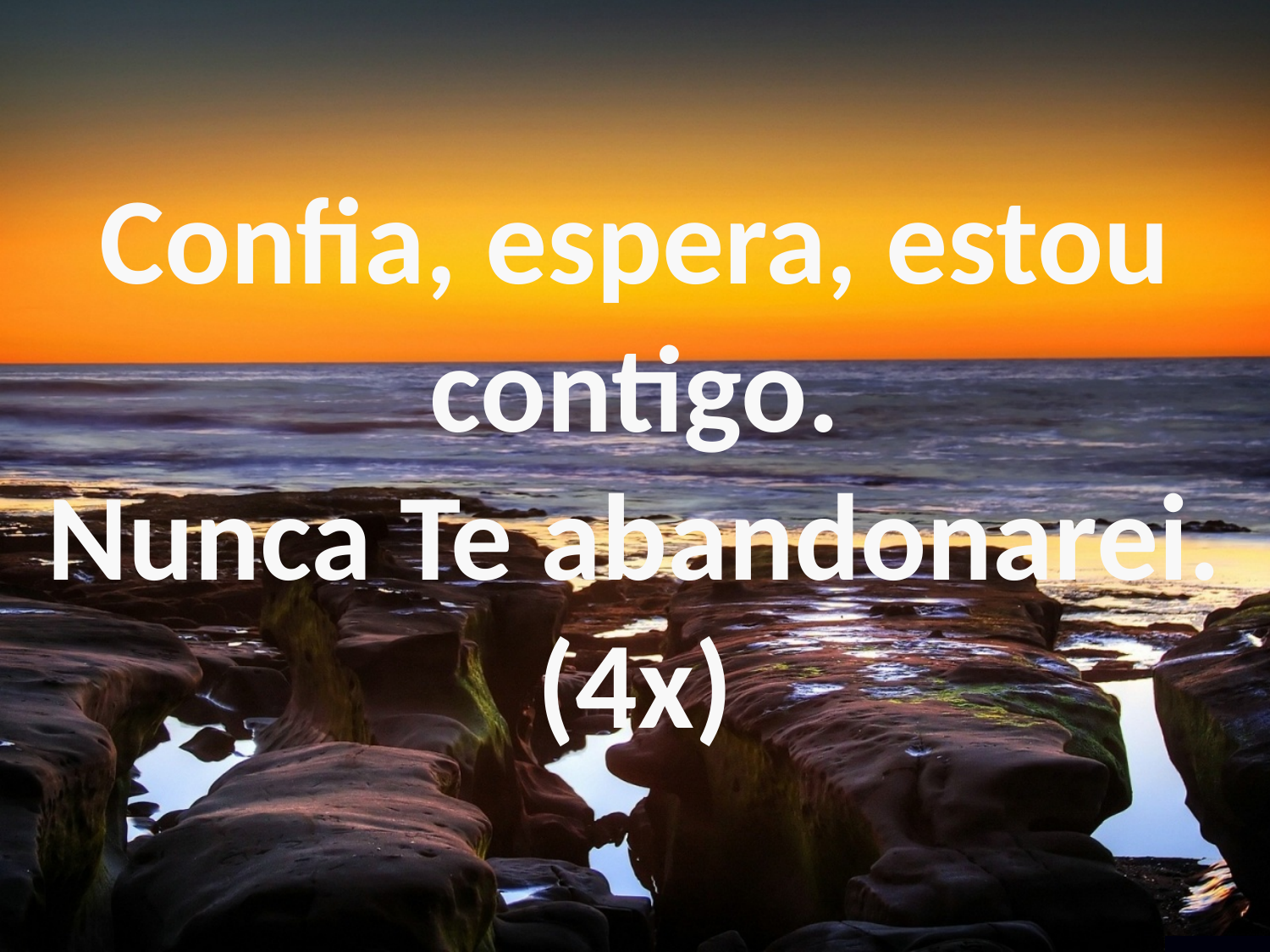

Confia, espera, estou contigo.
Nunca Te abandonarei.
(4x)